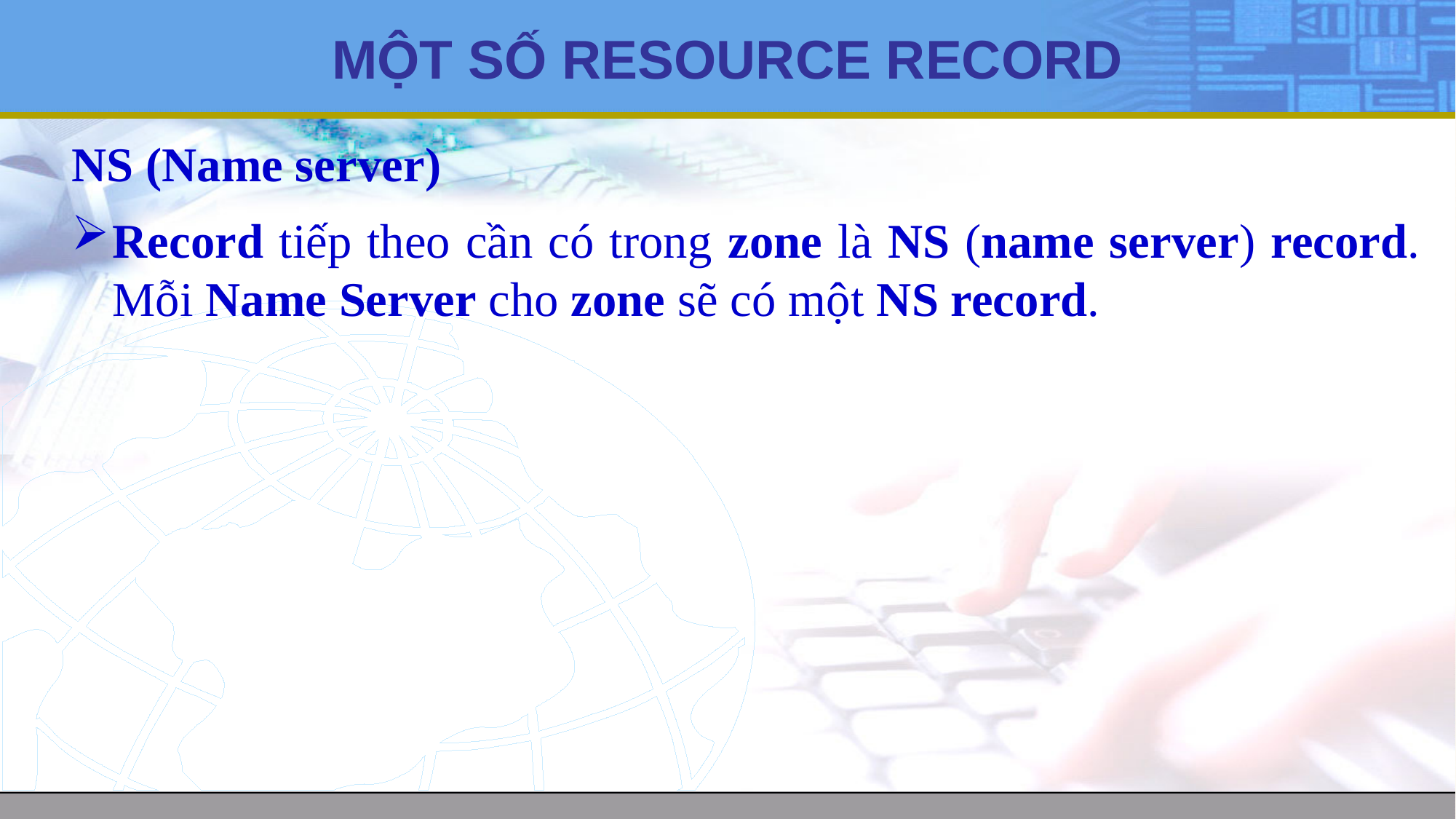

# MỘT SỐ RESOURCE RECORD
NS (Name server)
Record tiếp theo cần có trong zone là NS (name server) record. Mỗi Name Server cho zone sẽ có một NS record.